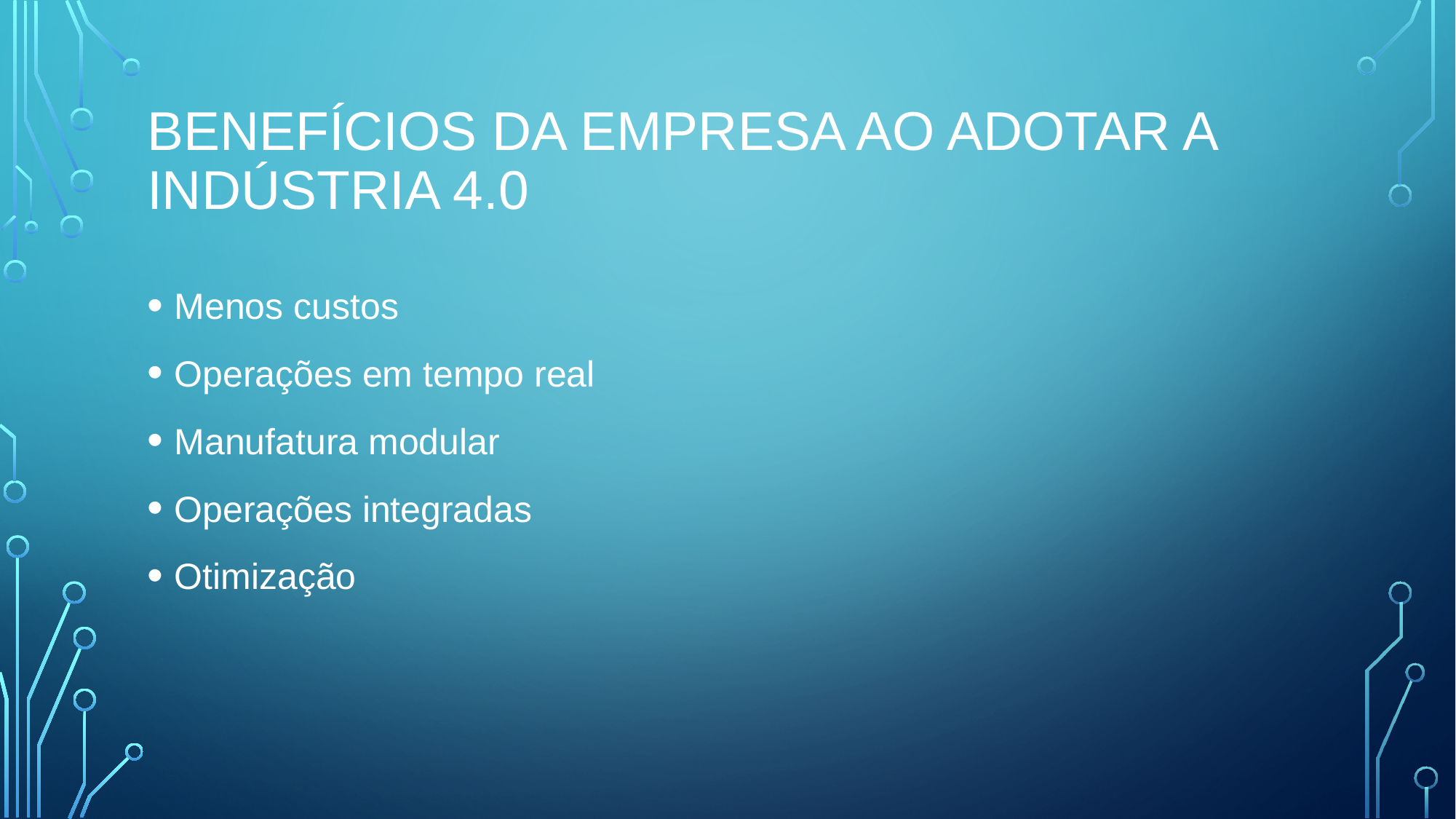

# BENEFÍCIOS DA EMPRESA AO ADOTAR A INDÚSTRIA 4.0
Menos custos
Operações em tempo real
Manufatura modular
Operações integradas
Otimização